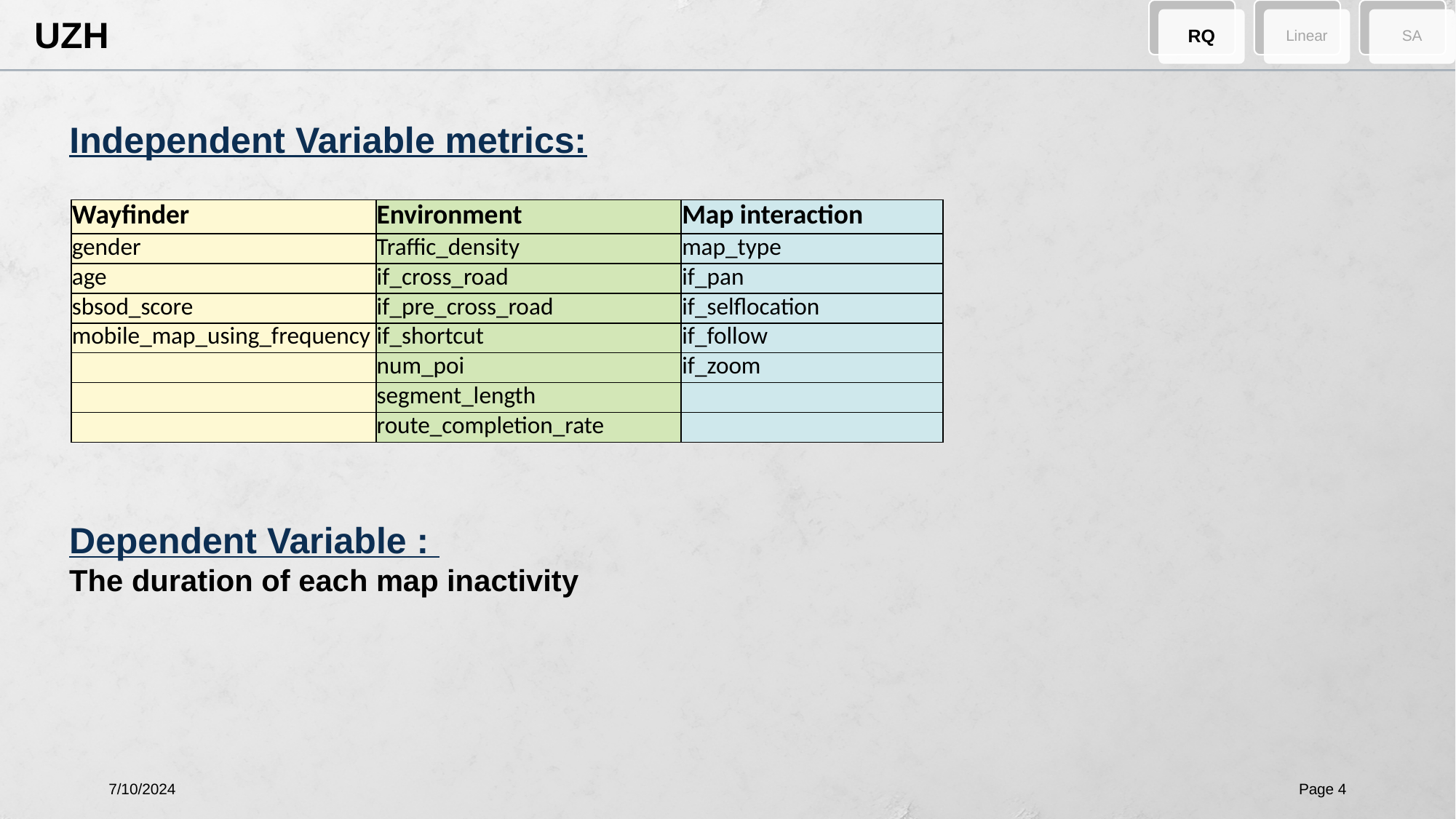

RQ
Linear
SA
Independent Variable metrics:
| Wayfinder | Environment | Map interaction |
| --- | --- | --- |
| gender | Traffic\_density | map\_type |
| age | if\_cross\_road | if\_pan |
| sbsod\_score | if\_pre\_cross\_road | if\_selflocation |
| mobile\_map\_using\_frequency | if\_shortcut | if\_follow |
|  | num\_poi | if\_zoom |
|  | segment\_length |  |
|  | route\_completion\_rate |  |
Dependent Variable :
The duration of each map inactivity
7/10/2024
Page 4